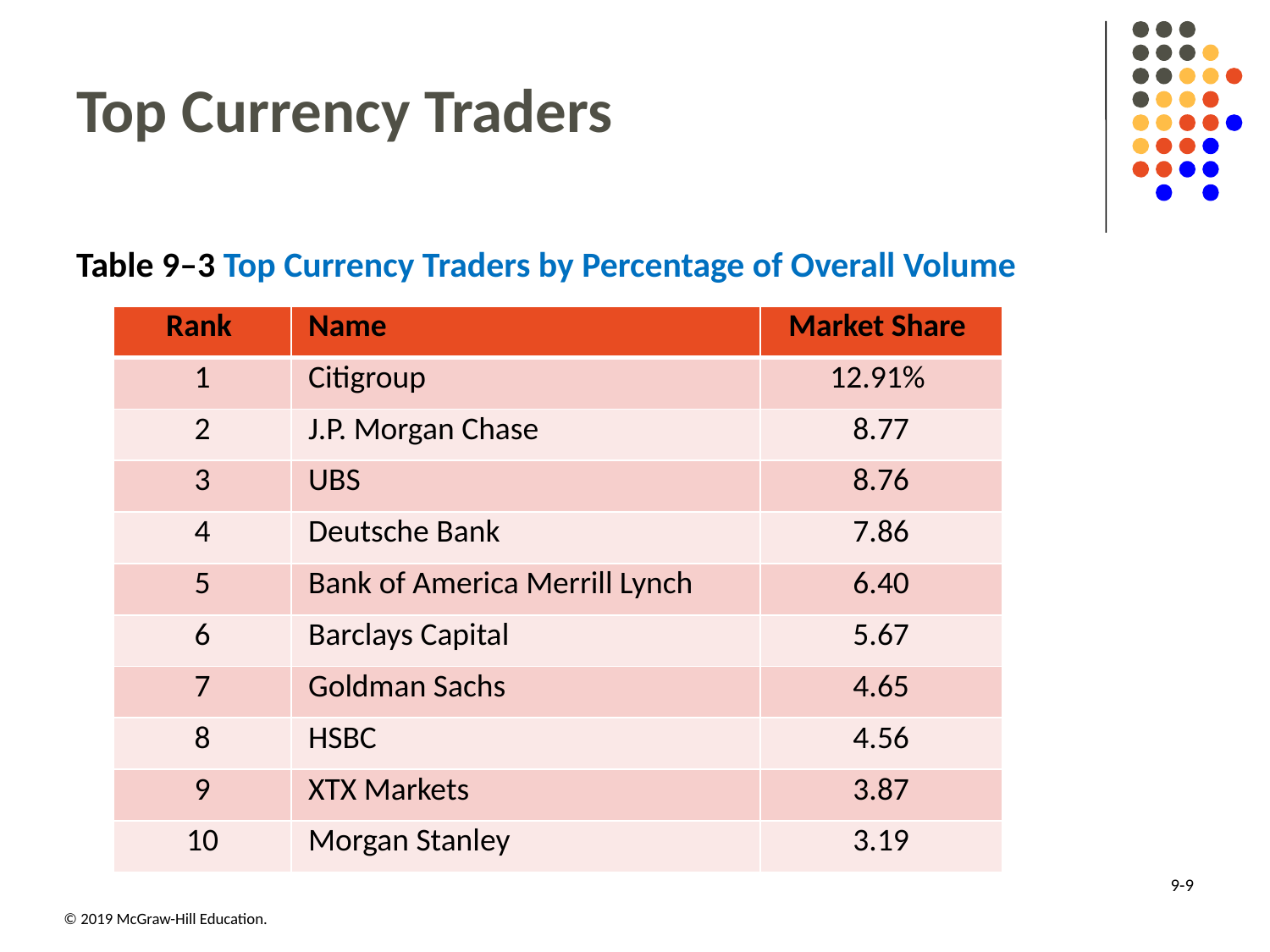

# Top Currency Traders
Table 9–3 Top Currency Traders by Percentage of Overall Volume
| Rank | Name | Market Share |
| --- | --- | --- |
| 1 | Citigroup | 12.91% |
| 2 | J.P. Morgan Chase | 8.77 |
| 3 | UBS | 8.76 |
| 4 | Deutsche Bank | 7.86 |
| 5 | Bank of America Merrill Lynch | 6.40 |
| 6 | Barclays Capital | 5.67 |
| 7 | Goldman Sachs | 4.65 |
| 8 | HSBC | 4.56 |
| 9 | XTX Markets | 3.87 |
| 10 | Morgan Stanley | 3.19 |
9-9